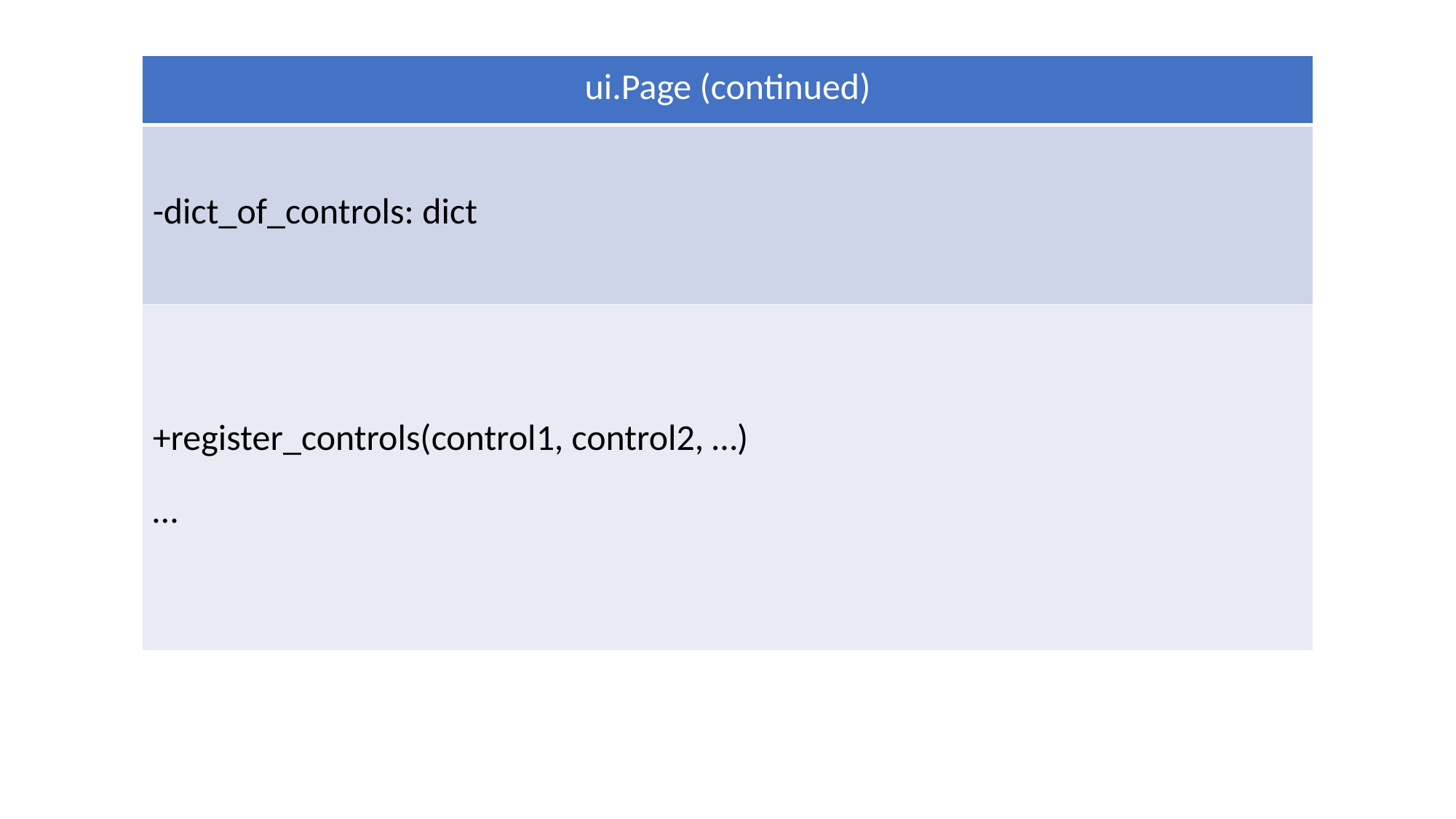

| ui.Page (continued) |
| --- |
| -dict\_of\_controls: dict |
| +register\_controls(control1, control2, …) … |